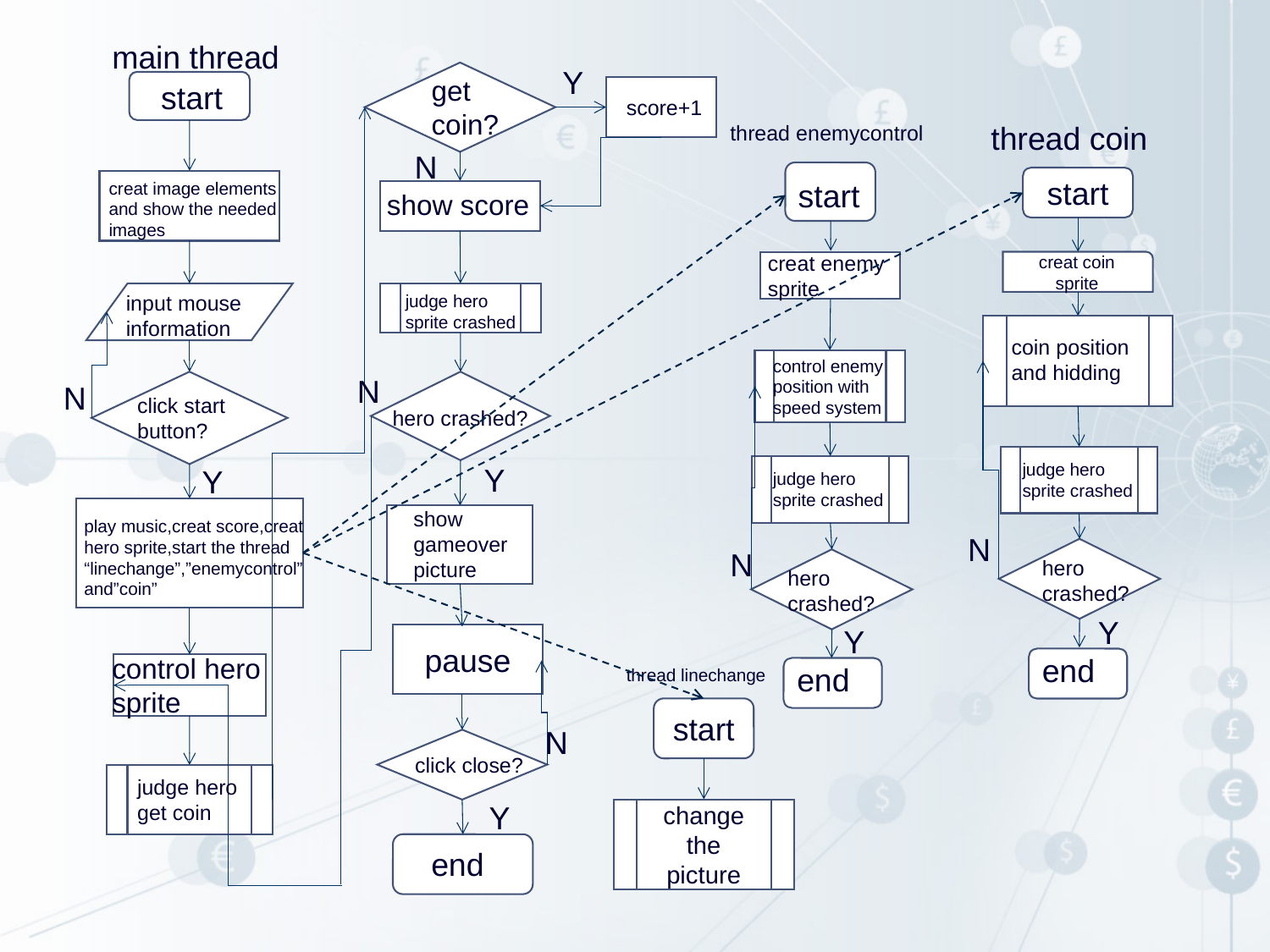

main thread
Y

get coin?

start

score+1
N
creat image elements and show the needed
images

show score

input mouse information

judge hero
sprite crashed
N
N

click start button?
hero crashed?
Y
Y

show gameover picture

play music,creat score,creat hero sprite,start the thread “linechange”,”enemycontrol” and”coin”
control hero sprite

click close?

judge hero get coin

end
thread coin
start
creat coin sprite

coin position and hidding

judge hero
sprite crashed
N

hero
crashed?
Y
end

thread enemycontrol

start
creat enemy sprite

control enemy position with speed system

judge hero
sprite crashed
N

hero
crashed?
Y
end

pause
thread linechange
start
change the picture
N
Y